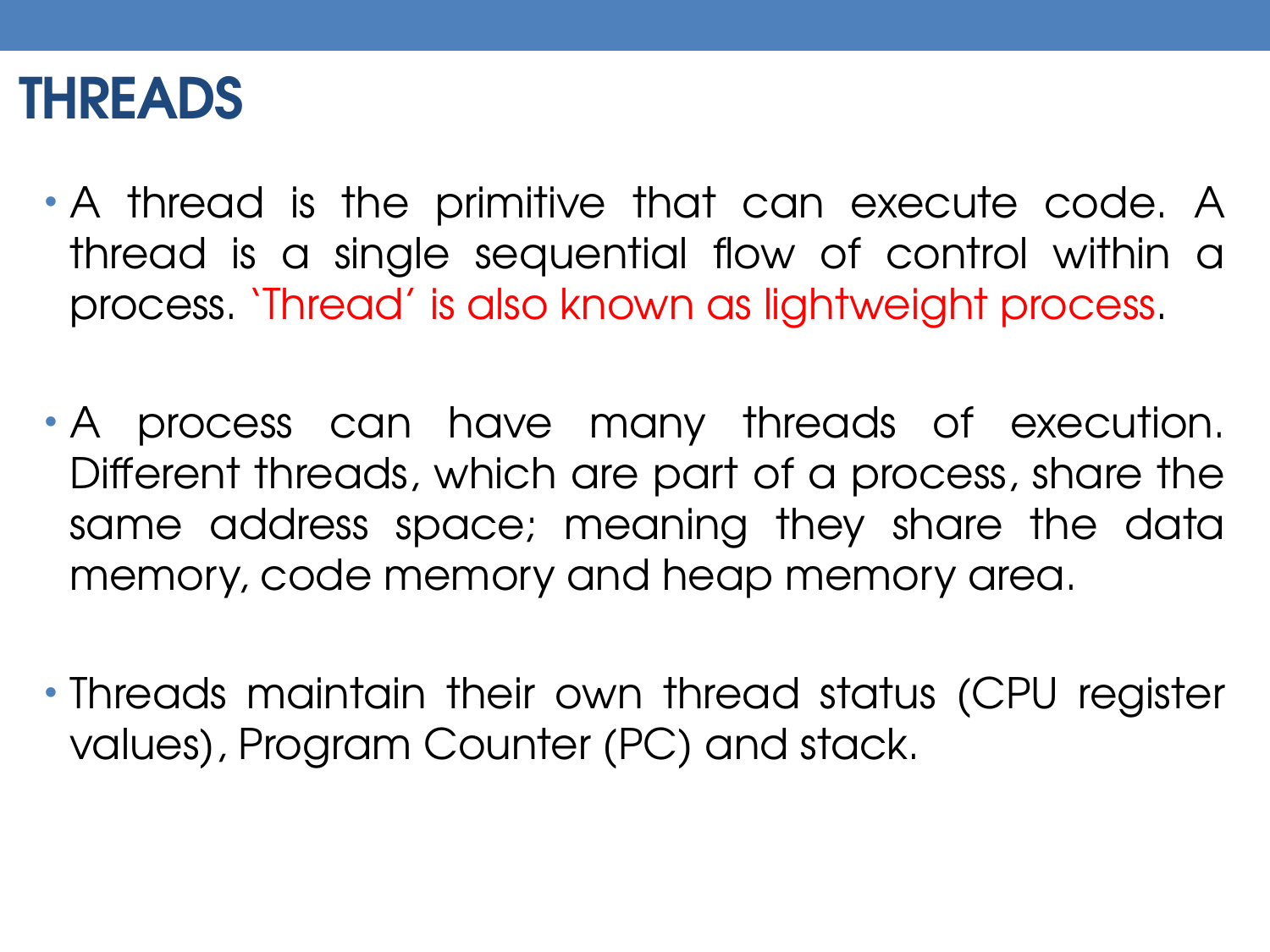

# THREADS
A thread is the primitive that can execute code. A thread is a single sequential flow of control within a process. ‘Thread’ is also known as lightweight process.

A process can have many threads of execution. Different threads, which are part of a process, share the same address space; meaning they share the data memory, code memory and heap memory area.

Threads maintain their own thread status (CPU register values), Program Counter (PC) and stack.